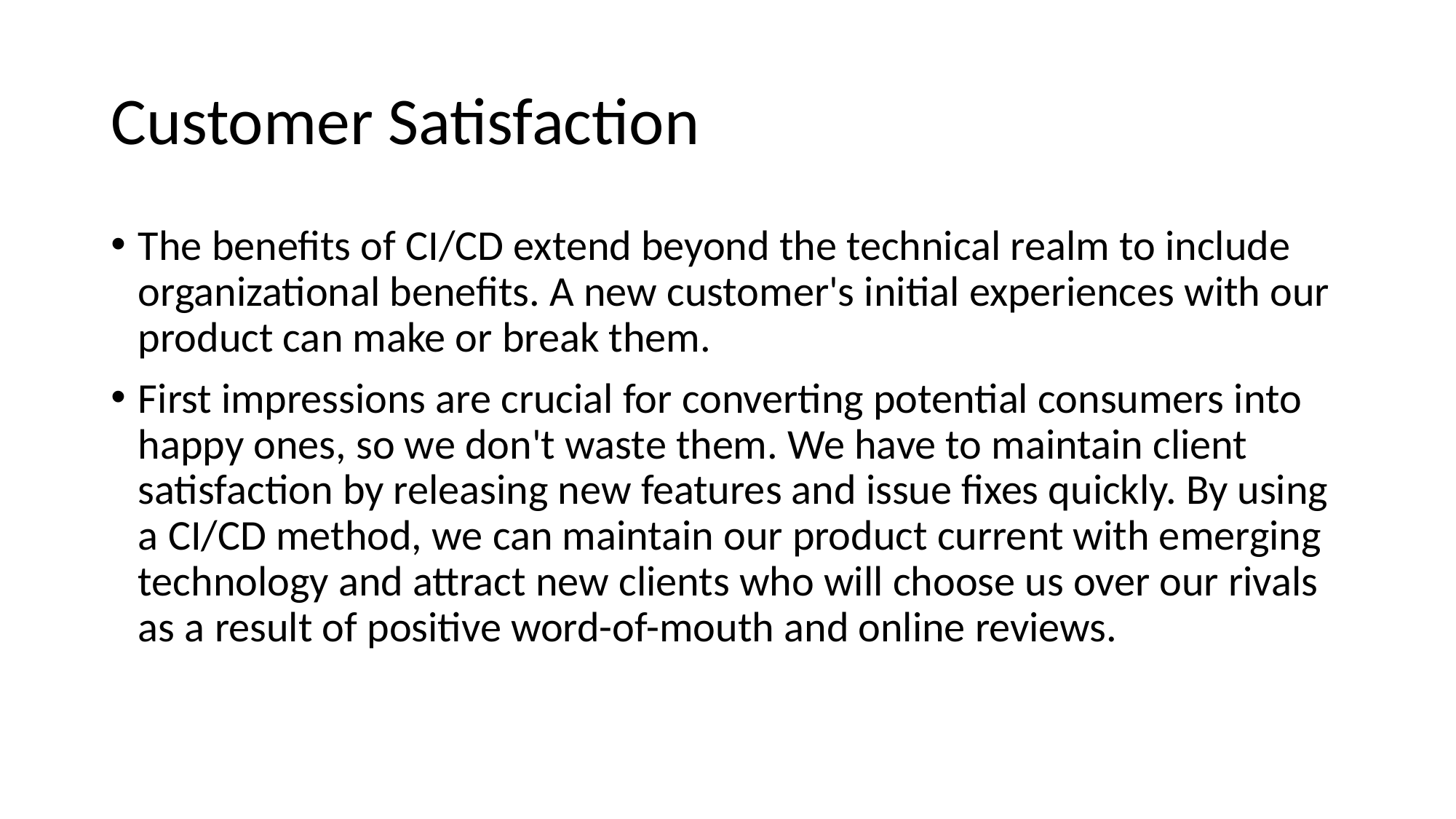

# Customer Satisfaction
The benefits of CI/CD extend beyond the technical realm to include organizational benefits. A new customer's initial experiences with our product can make or break them.
First impressions are crucial for converting potential consumers into happy ones, so we don't waste them. We have to maintain client satisfaction by releasing new features and issue fixes quickly. By using a CI/CD method, we can maintain our product current with emerging technology and attract new clients who will choose us over our rivals as a result of positive word-of-mouth and online reviews.